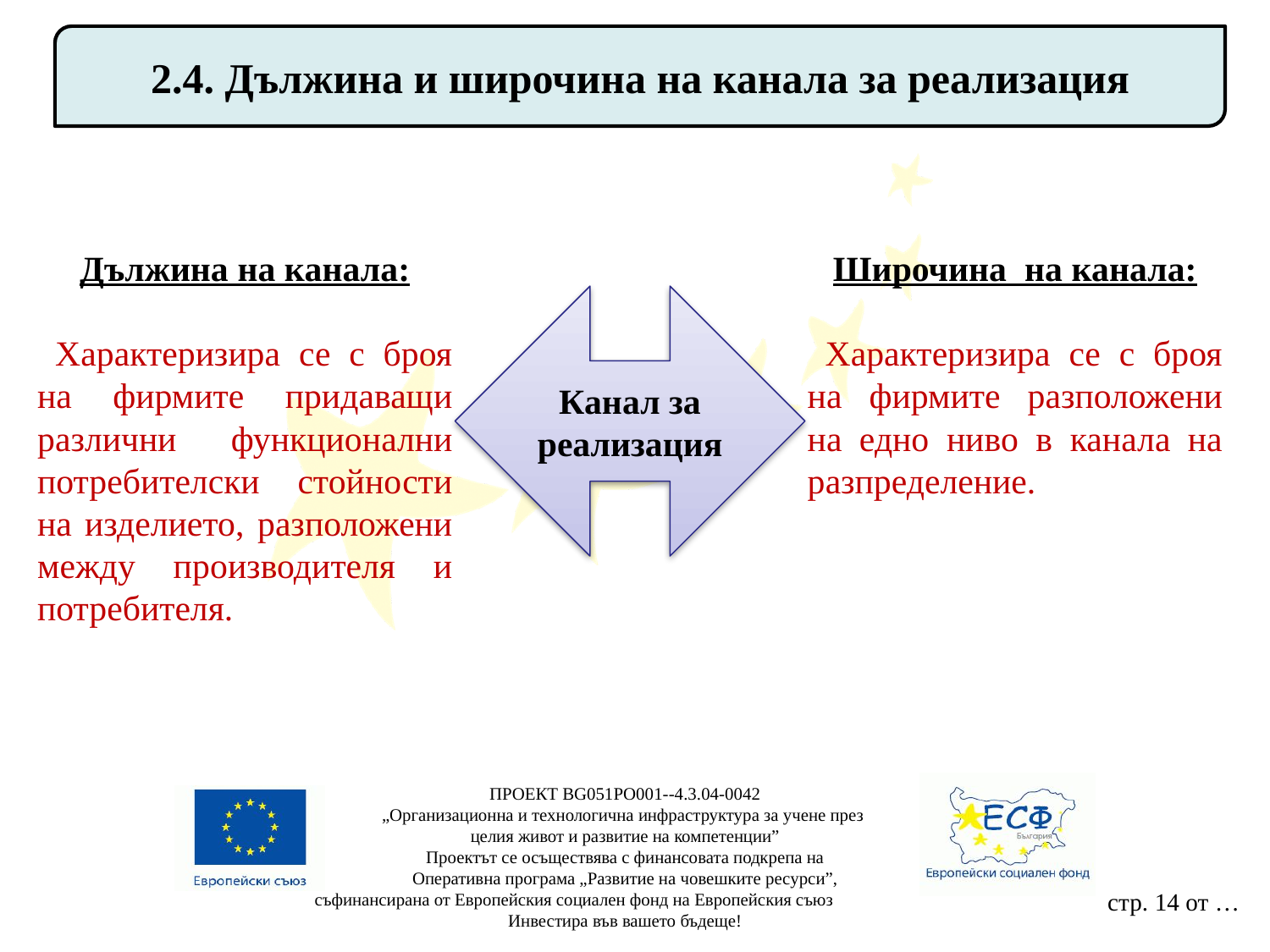

2.4. Дължина и широчина на канала за реализация

Дължина на канала:

 Характеризира се с броя на фирмите придаващи различни функционални потребителски стойности на изделието, разположени между производителя и потребителя.

Широчина  на канала:

 Характеризира се с броя на фирмите разположени на едно ниво в канала на разпределение.

Канал за реализация
ПРОЕКТ BG051PO001--4.3.04-0042
„Организационна и технологична инфраструктура за учене през
целия живот и развитие на компетенции”
Проектът се осъществява с финансовата подкрепа на
Оперативна програма „Развитие на човешките ресурси”,
съфинансирана от Европейския социален фонд на Европейския съюз
Инвестира във вашето бъдеще!